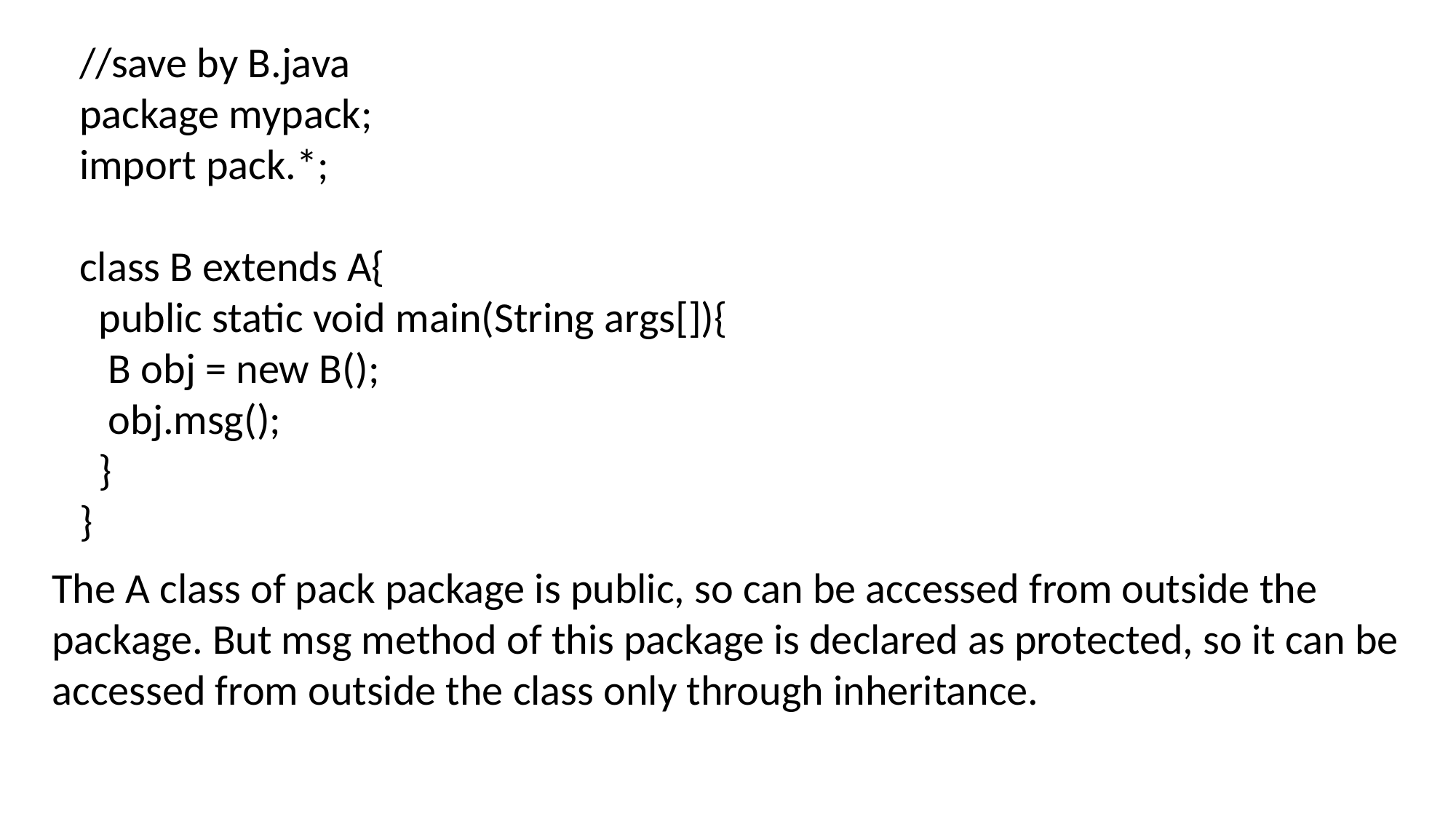

//save by B.java
package mypack;
import pack.*;

class B extends A{
  public static void main(String args[]){
   B obj = new B();
   obj.msg();
  }
}
The A class of pack package is public, so can be accessed from outside the package. But msg method of this package is declared as protected, so it can be accessed from outside the class only through inheritance.